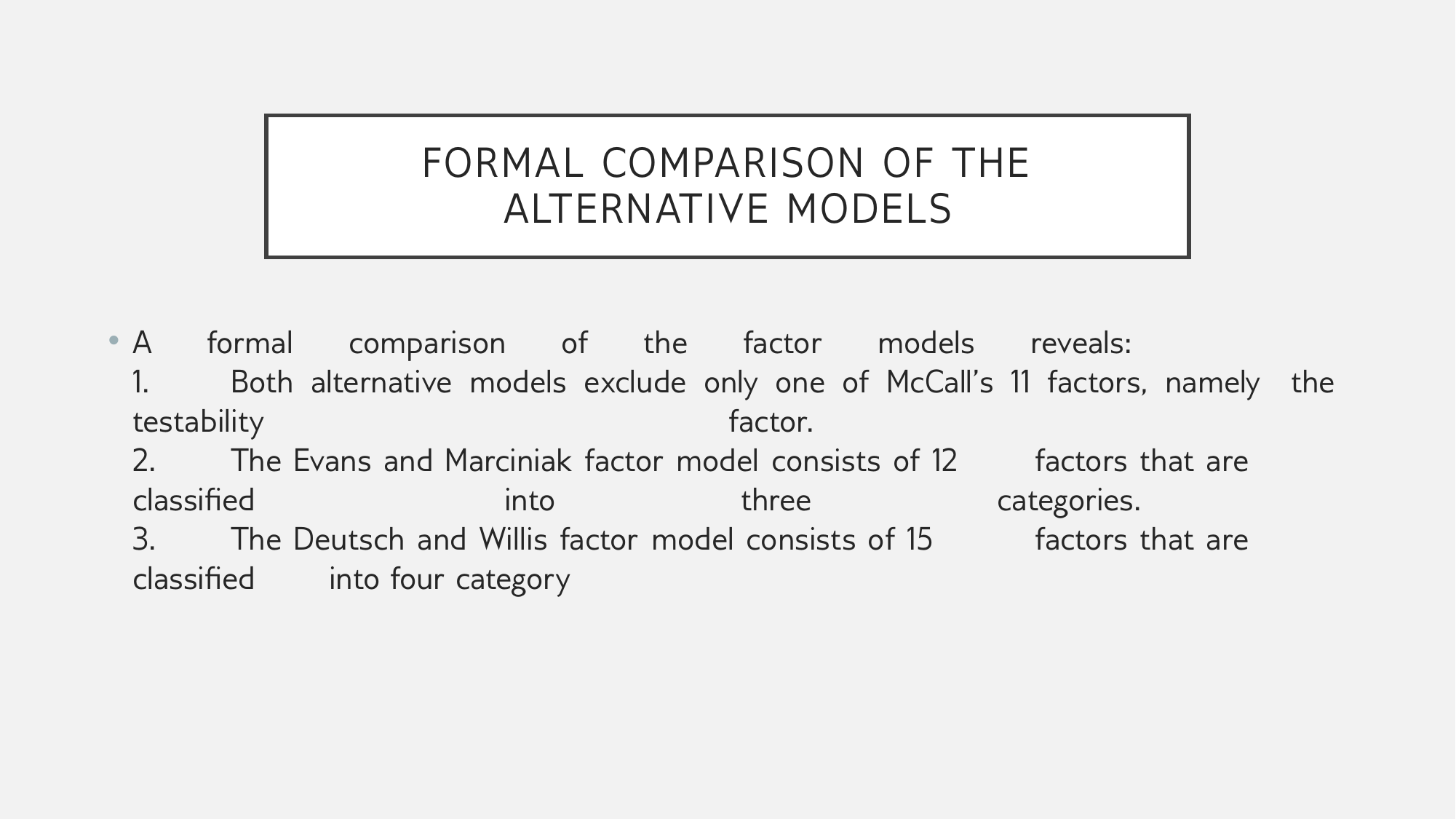

# Formal comparison of the alternative models
A formal comparison of the factor models reveals:
1.	Both alternative models exclude only one of McCall’s 11 factors, namely 	the testability factor.
2.	The Evans and Marciniak factor model consists of 12 	factors that are 	classified 	into three categories.
3.	The Deutsch and Willis factor model consists of 15 	factors that are 	classified 	into four category